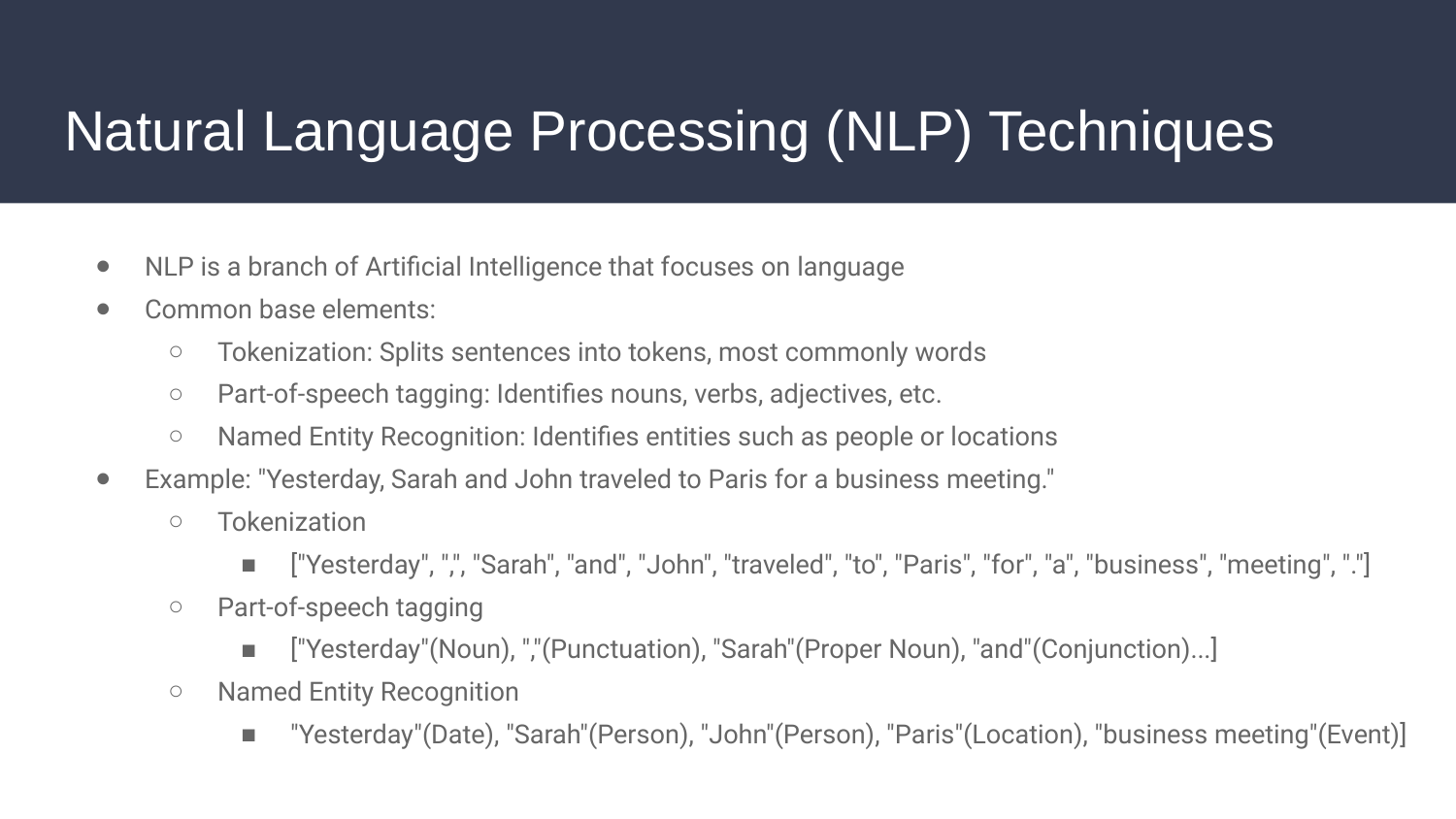

# Natural Language Processing (NLP) Techniques
NLP is a branch of Artificial Intelligence that focuses on language
Common base elements:
Tokenization: Splits sentences into tokens, most commonly words
Part-of-speech tagging: Identifies nouns, verbs, adjectives, etc.
Named Entity Recognition: Identifies entities such as people or locations
Example: "Yesterday, Sarah and John traveled to Paris for a business meeting."
Tokenization
["Yesterday", ",", "Sarah", "and", "John", "traveled", "to", "Paris", "for", "a", "business", "meeting", "."]
Part-of-speech tagging
["Yesterday"(Noun), ","(Punctuation), "Sarah"(Proper Noun), "and"(Conjunction)...]
Named Entity Recognition
"Yesterday"(Date), "Sarah"(Person), "John"(Person), "Paris"(Location), "business meeting"(Event)]